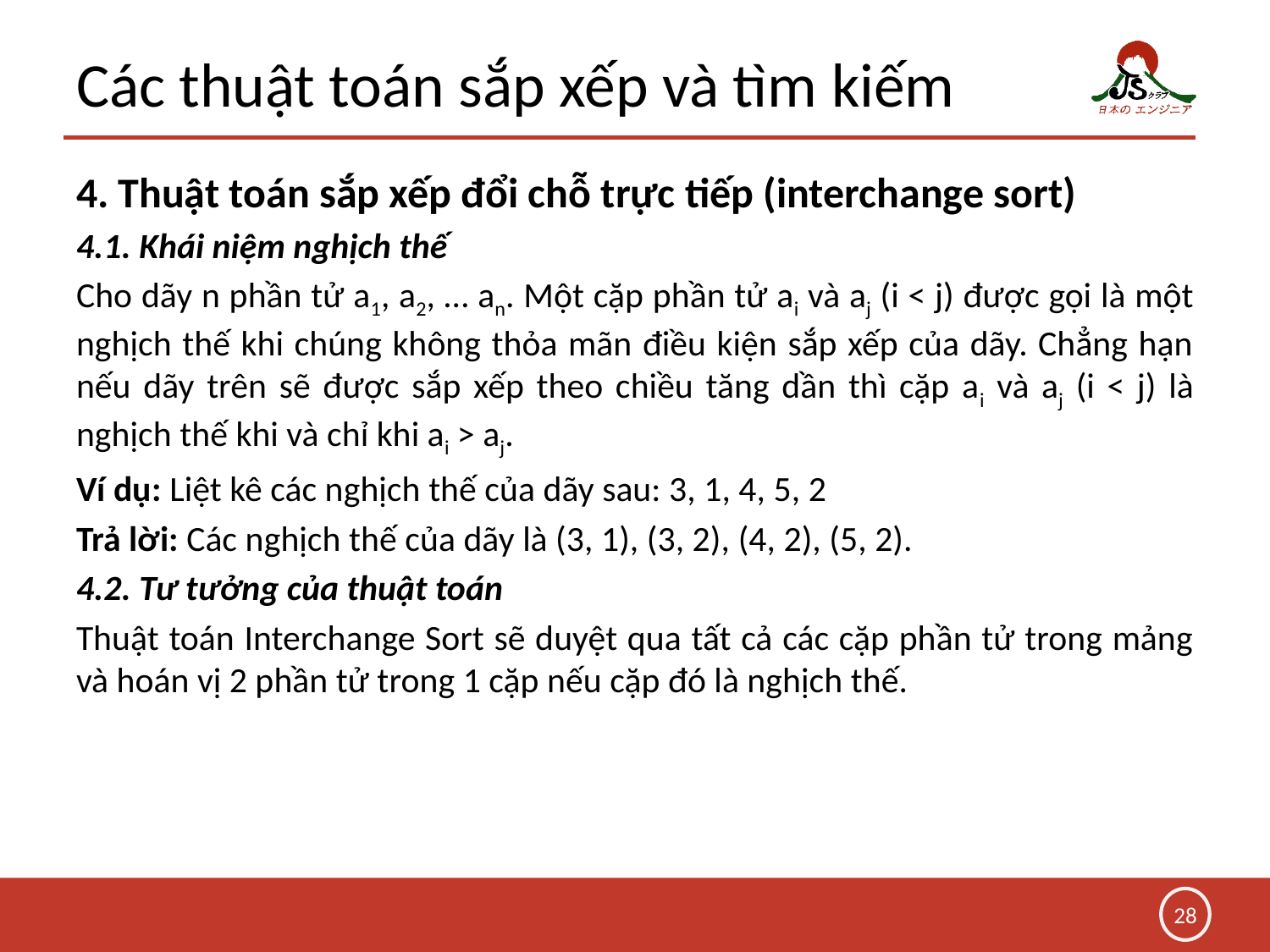

# Các thuật toán sắp xếp và tìm kiếm
4. Thuật toán sắp xếp đổi chỗ trực tiếp (interchange sort)
4.1. Khái niệm nghịch thế
Cho dãy n phần tử a1, a2, … an. Một cặp phần tử ai và aj (i < j) được gọi là một nghịch thế khi chúng không thỏa mãn điều kiện sắp xếp của dãy. Chẳng hạn nếu dãy trên sẽ được sắp xếp theo chiều tăng dần thì cặp ai và aj (i < j) là nghịch thế khi và chỉ khi ai > aj.
Ví dụ: Liệt kê các nghịch thế của dãy sau: 3, 1, 4, 5, 2
Trả lời: Các nghịch thế của dãy là (3, 1), (3, 2), (4, 2), (5, 2).
4.2. Tư tưởng của thuật toán
Thuật toán Interchange Sort sẽ duyệt qua tất cả các cặp phần tử trong mảng và hoán vị 2 phần tử trong 1 cặp nếu cặp đó là nghịch thế.